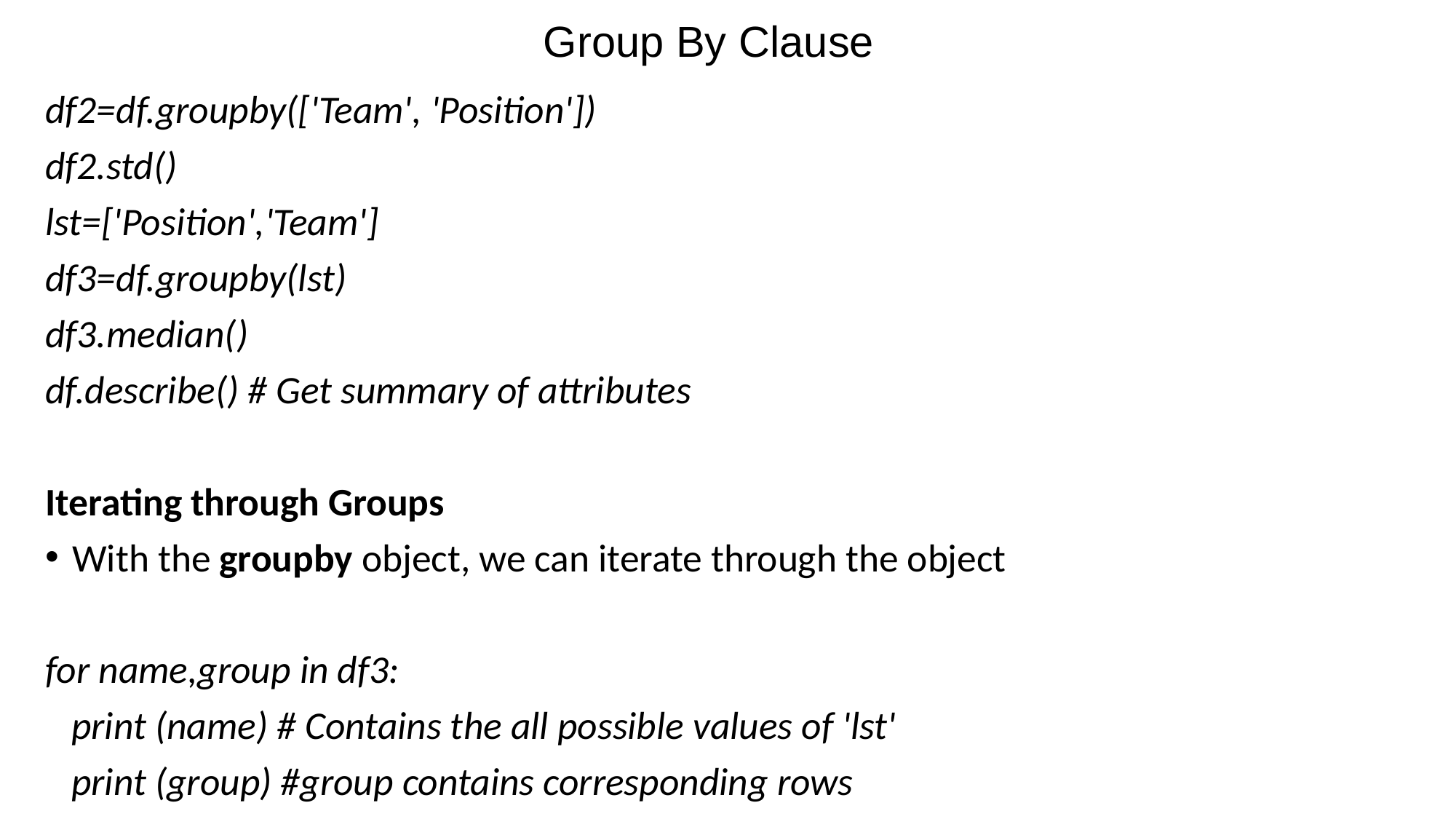

# Group By Clause
df2=df.groupby(['Team', 'Position'])
df2.std()
lst=['Position','Team']
df3=df.groupby(lst)
df3.median()
df.describe() # Get summary of attributes

Iterating through Groups
With the groupby object, we can iterate through the object

for name,group in df3:
   print (name) # Contains the all possible values of 'lst'
   print (group) #group contains corresponding rows